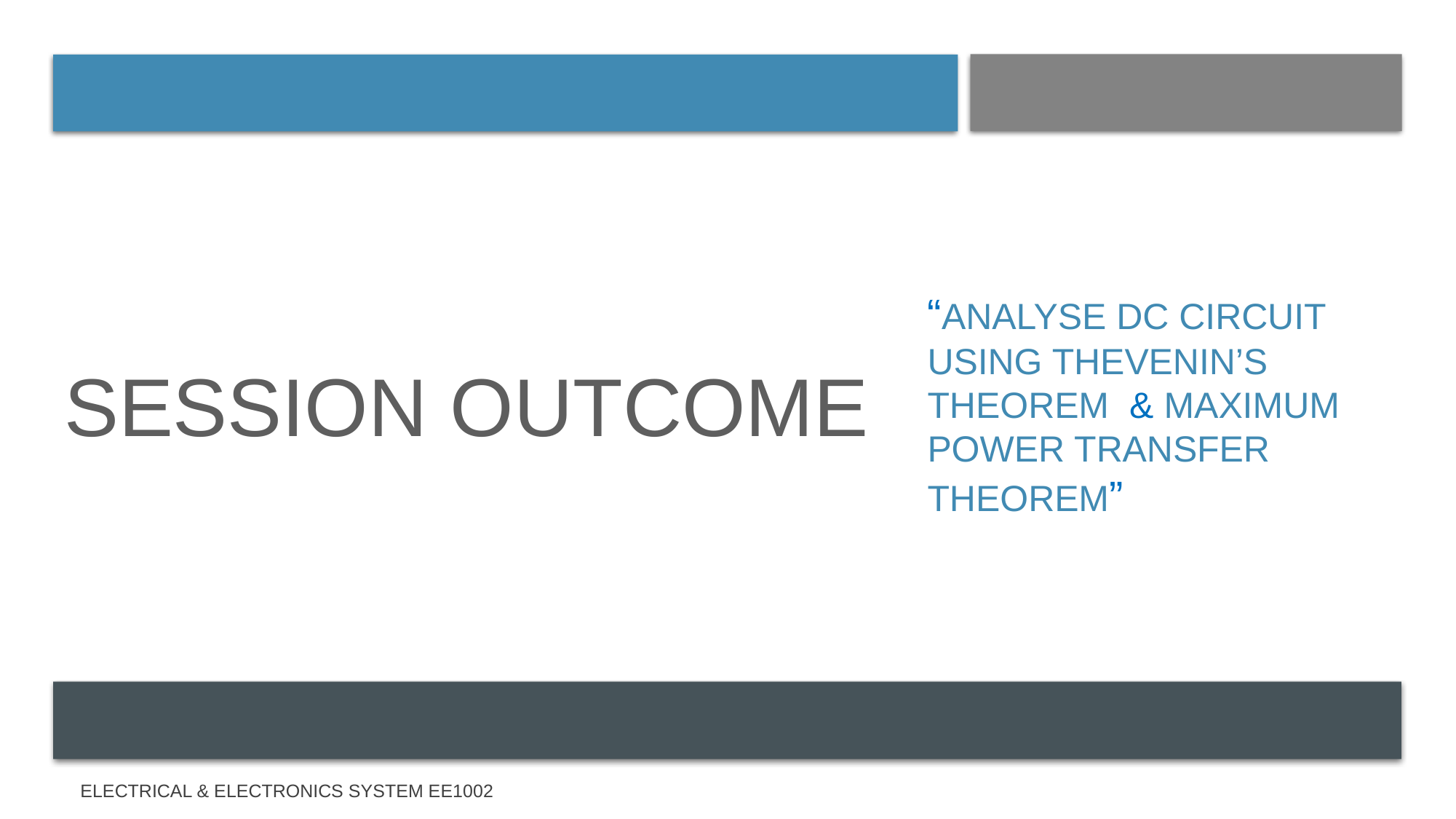

# Session outcome
“Analyse DC circuit using Thevenin’s theorem  & Maximum Power Transfer Theorem”

2
Electrical & Electronics System EE1002